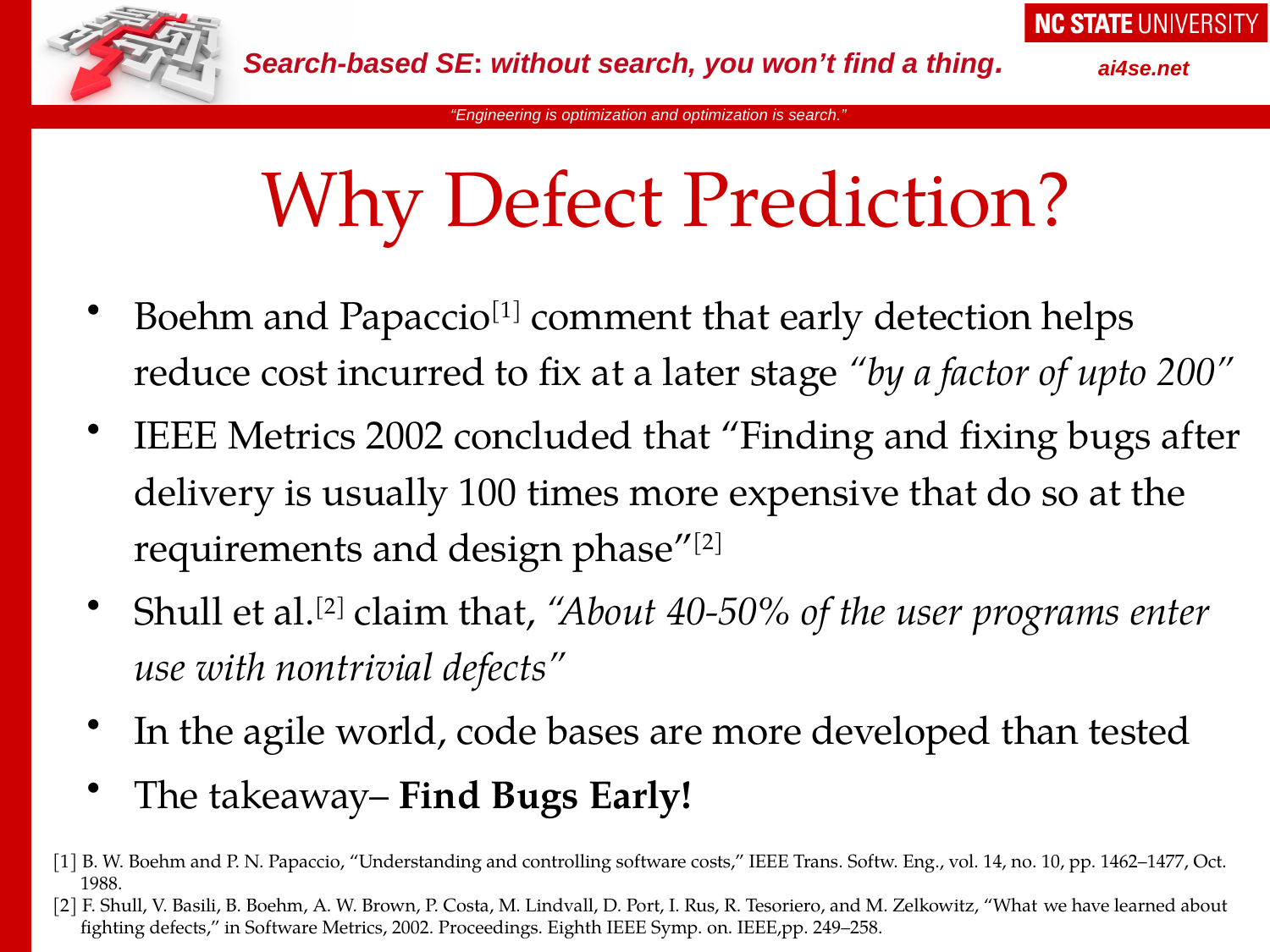

# Why Defect Prediction?
Boehm and Papaccio[1] comment that early detection helps reduce cost incurred to fix at a later stage “by a factor of upto 200”
IEEE Metrics 2002 concluded that “Finding and fixing bugs after delivery is usually 100 times more expensive that do so at the requirements and design phase”[2]
Shull et al.[2] claim that, “About 40-50% of the user programs enter use with nontrivial defects”
In the agile world, code bases are more developed than tested
The takeaway– Find Bugs Early!
[1] B. W. Boehm and P. N. Papaccio, “Understanding and controlling software costs,” IEEE Trans. Softw. Eng., vol. 14, no. 10, pp. 1462–1477, Oct.
      1988.
[2] F. Shull, V. Basili, B. Boehm, A. W. Brown, P. Costa, M. Lindvall, D. Port, I. Rus, R. Tesoriero, and M. Zelkowitz, “What we have learned about
      fighting defects,” in Software Metrics, 2002. Proceedings. Eighth IEEE Symp. on. IEEE,pp. 249–258.